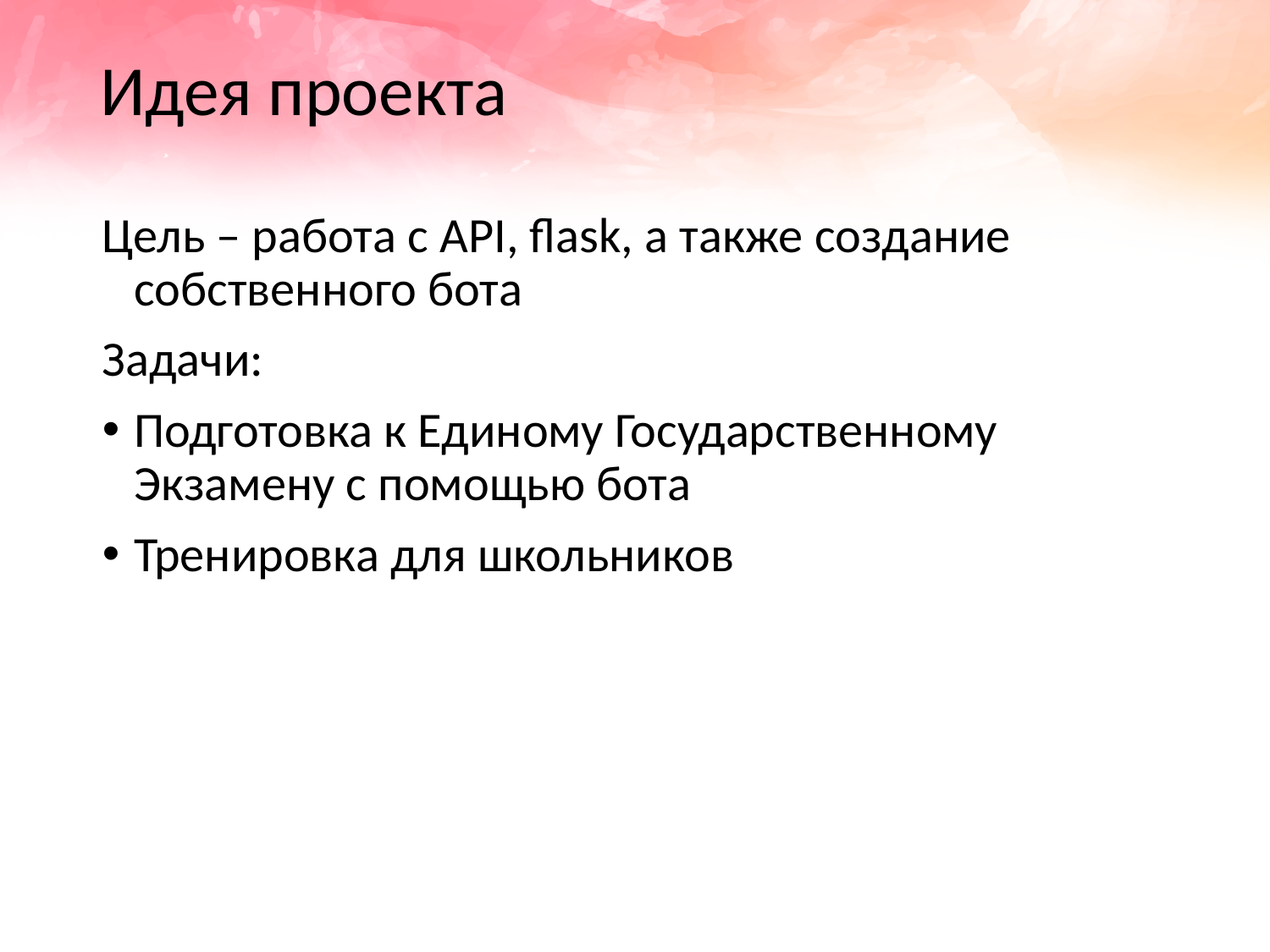

# Идея проекта
Цель – работа с API, flask, а также создание собственного бота
Задачи:
Подготовка к Единому Государственному Экзамену с помощью бота
Тренировка для школьников